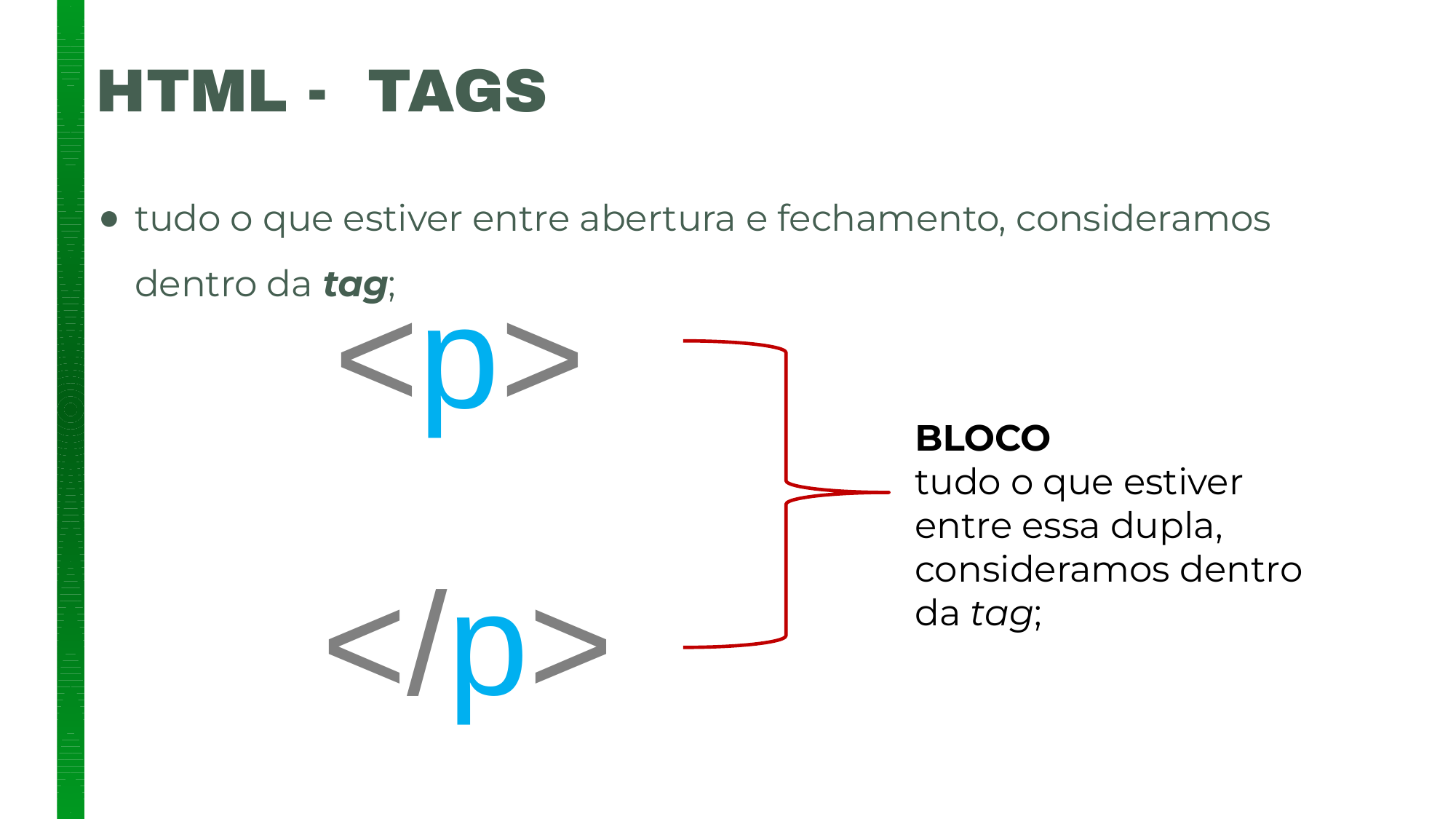

# HTML -  TAGS
tudo o que estiver entre abertura e fechamento, consideramos dentro da tag;
<p>
</p>

BLOCO
tudo o que estiver entre essa dupla, consideramos dentro da tag;